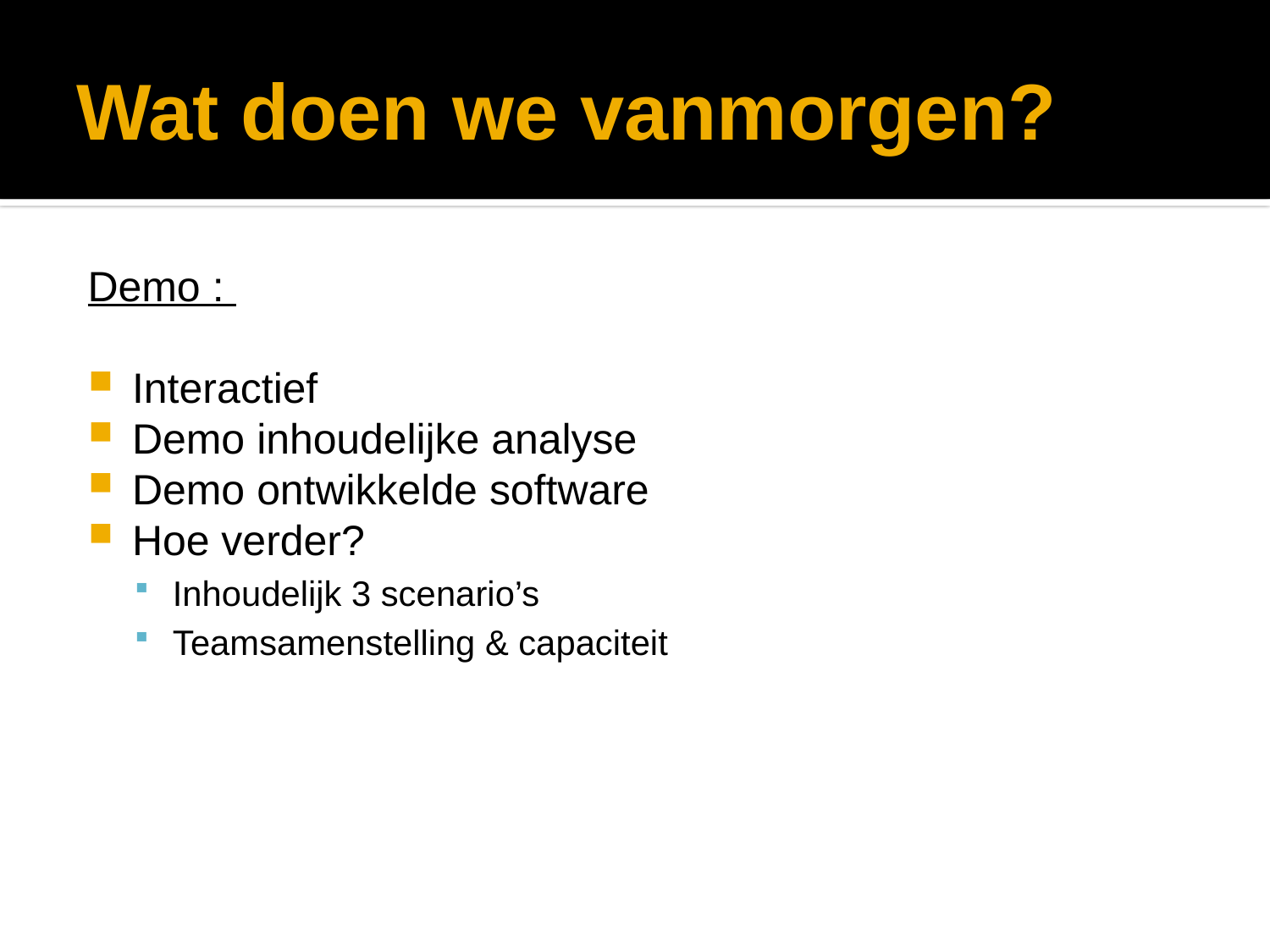

# Wat doen we vanmorgen?
Demo :
Interactief
Demo inhoudelijke analyse
Demo ontwikkelde software
Hoe verder?
Inhoudelijk 3 scenario’s
Teamsamenstelling & capaciteit